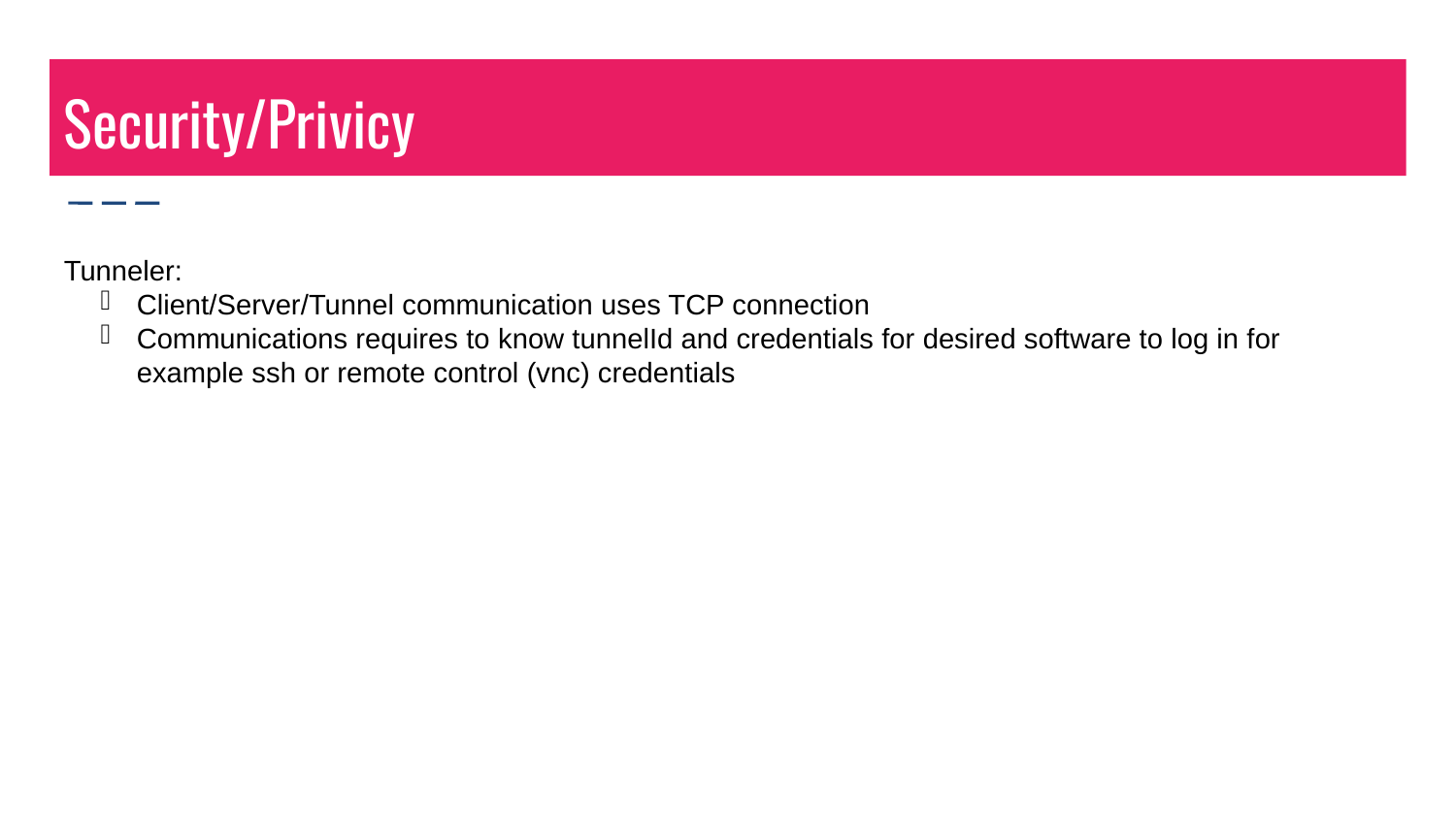

Security/Privicy

Tunneler:
Client/Server/Tunnel communication uses TCP connection
Communications requires to know tunnelId and credentials for desired software to log in for example ssh or remote control (vnc) credentials